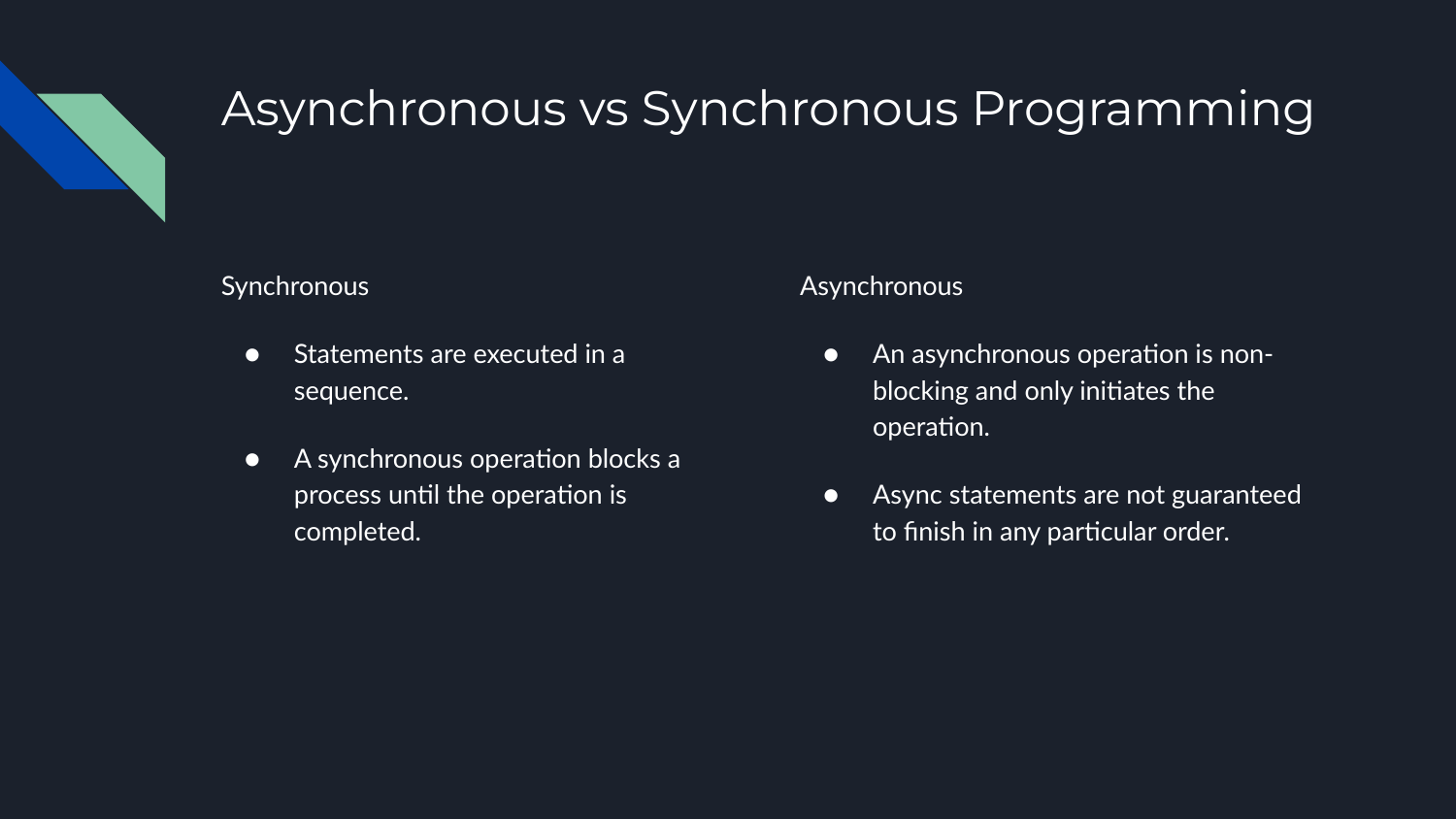

# Asynchronous vs Synchronous Programming

Synchronous
Statements are executed in a sequence.
A synchronous operation blocks a process until the operation is completed.

Asynchronous
An asynchronous operation is non-blocking and only initiates the operation.
Async statements are not guaranteed to finish in any particular order.